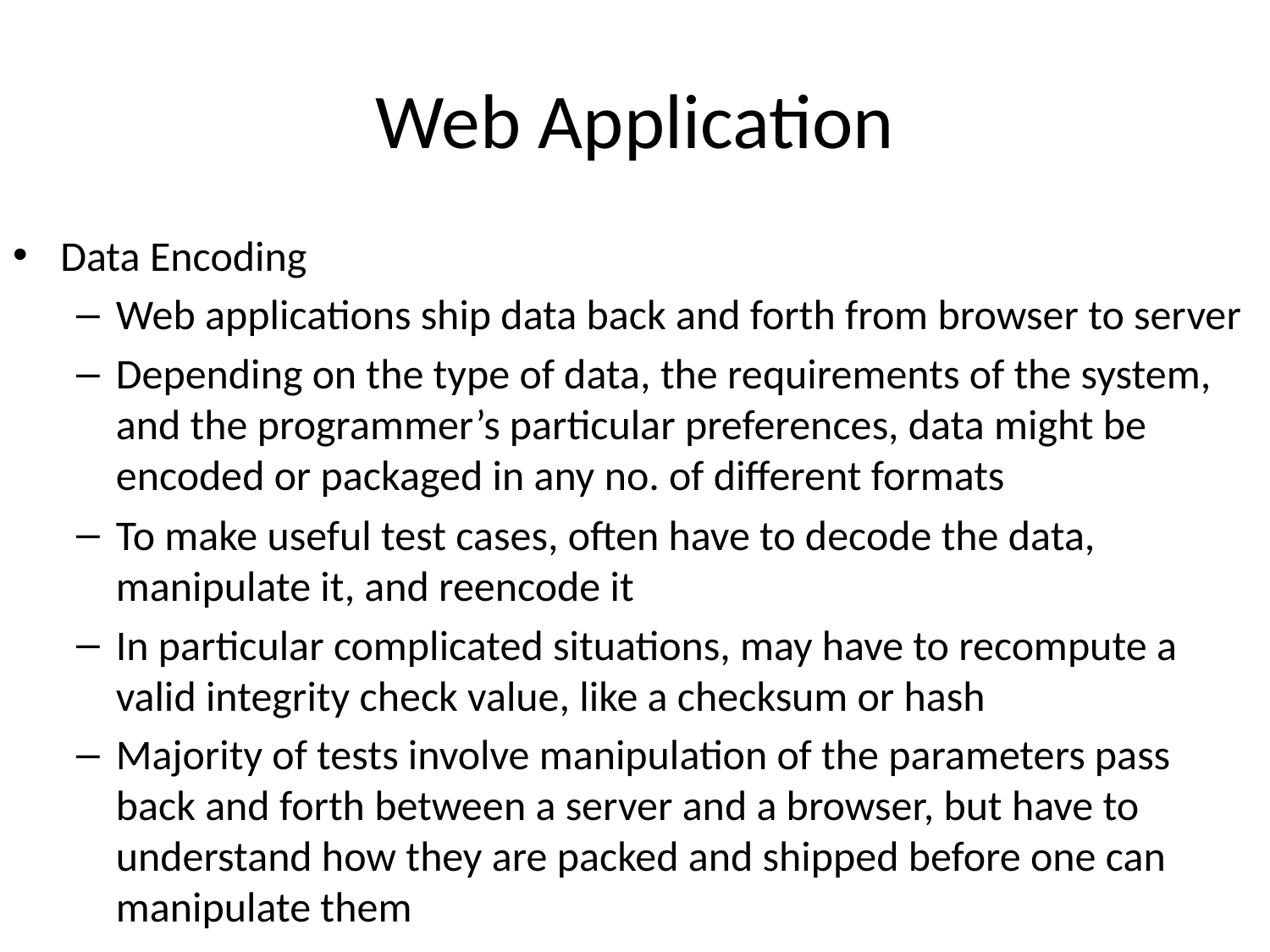

# Web Application
Data Encoding
Web applications ship data back and forth from browser to server
Depending on the type of data, the requirements of the system, and the programmer’s particular preferences, data might be encoded or packaged in any no. of different formats
To make useful test cases, often have to decode the data, manipulate it, and reencode it
In particular complicated situations, may have to recompute a valid integrity check value, like a checksum or hash
Majority of tests involve manipulation of the parameters pass back and forth between a server and a browser, but have to understand how they are packed and shipped before one can manipulate them